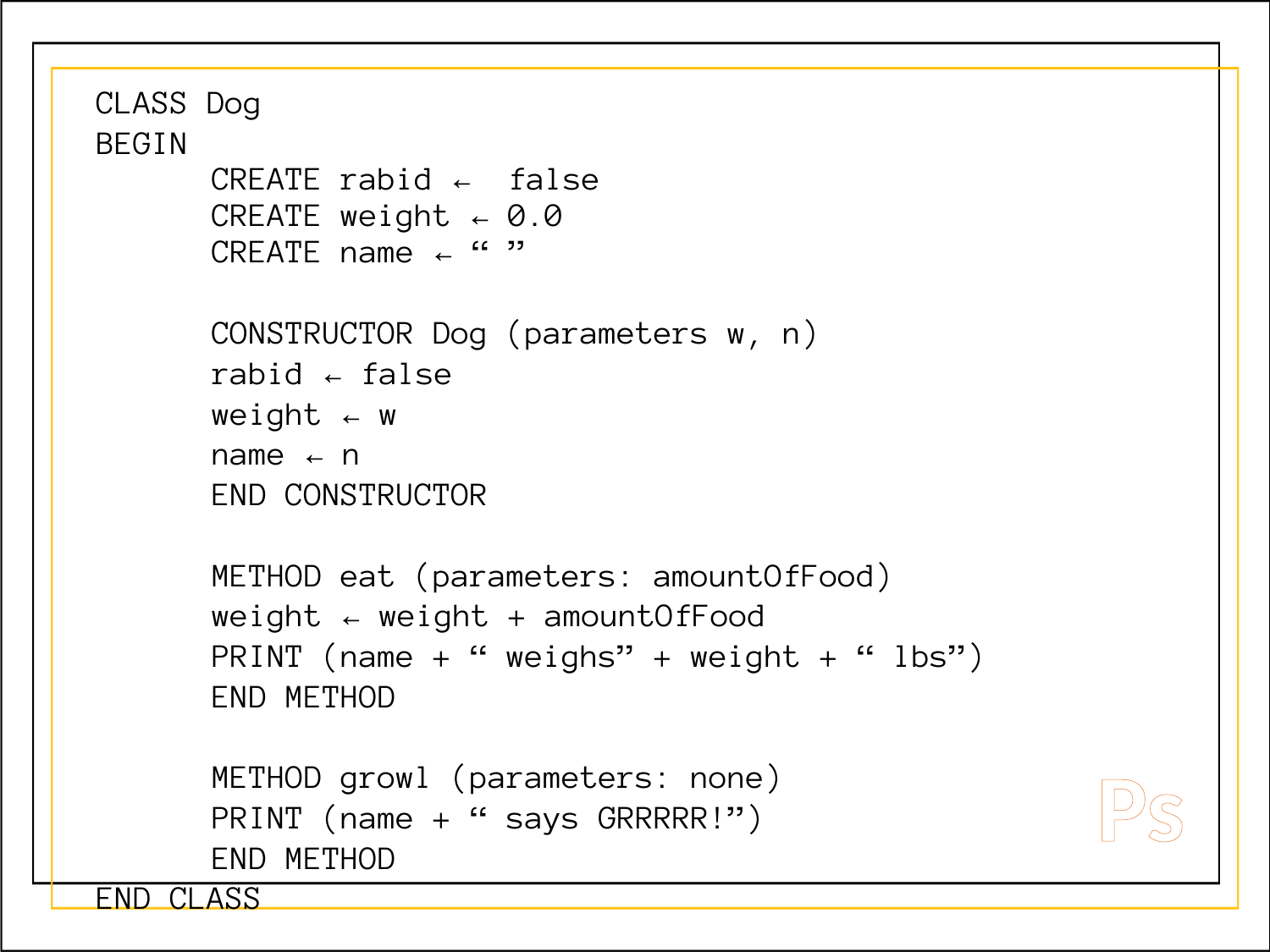

CLASS Dog
BEGIN
	CREATE rabid ←  false
	CREATE weight ← 0.0
	CREATE name ← “ ”

	CONSTRUCTOR Dog (parameters w, n)
		rabid ← false
		weight ← w
		name ← n
	END CONSTRUCTOR
	METHOD eat (parameters: amountOfFood)
		weight ← weight + amountOfFood
		PRINT (name + “ weighs” + weight + “ lbs”)
	END METHOD
	METHOD growl (parameters: none)
		PRINT (name + “ says GRRRRR!”)
	END METHOD
END CLASS

Ps